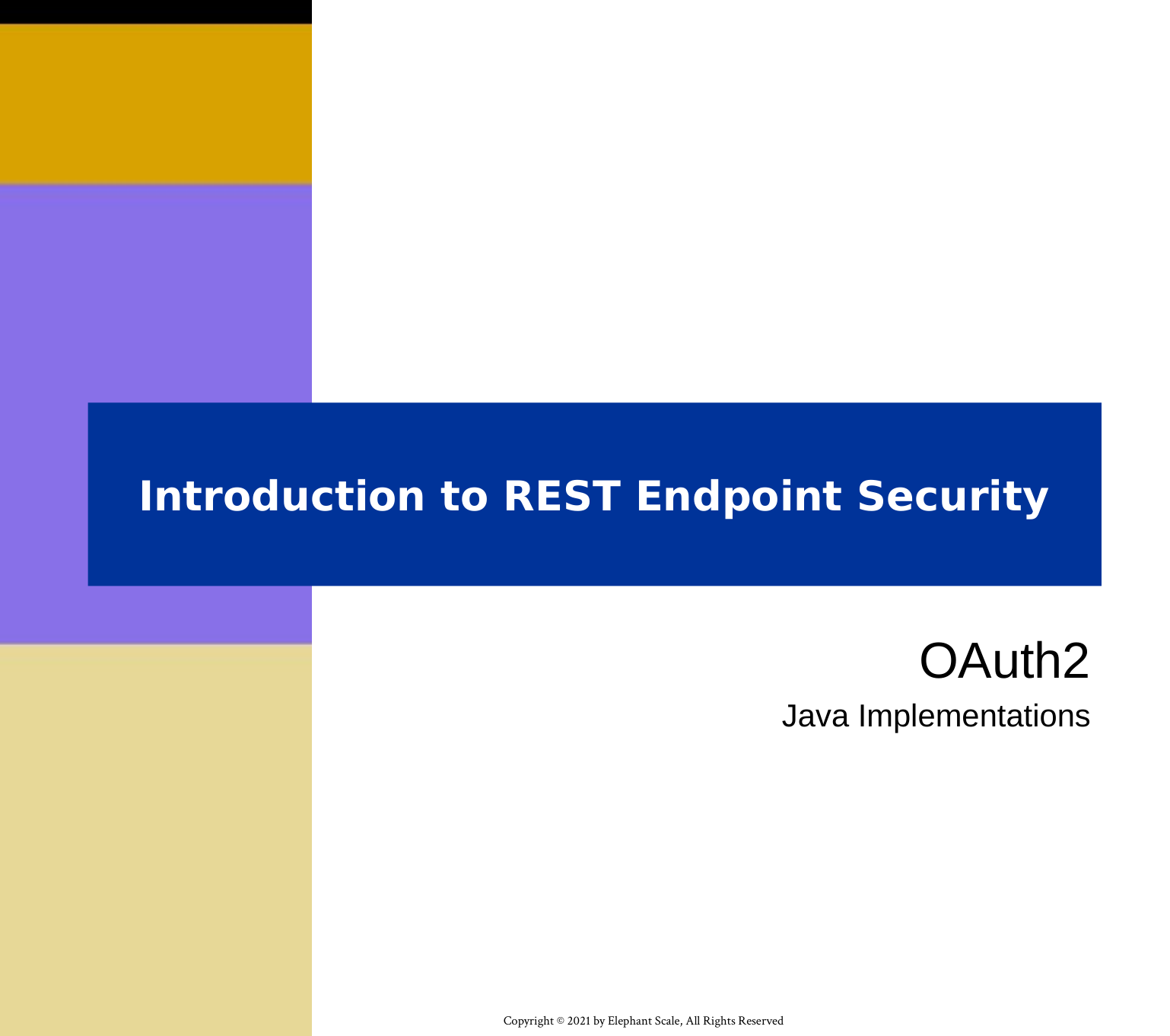

# Introduction to REST Endpoint Security
OAuth2
Java Implementations
Copyright © 2021 by Elephant Scale, All Rights Reserved